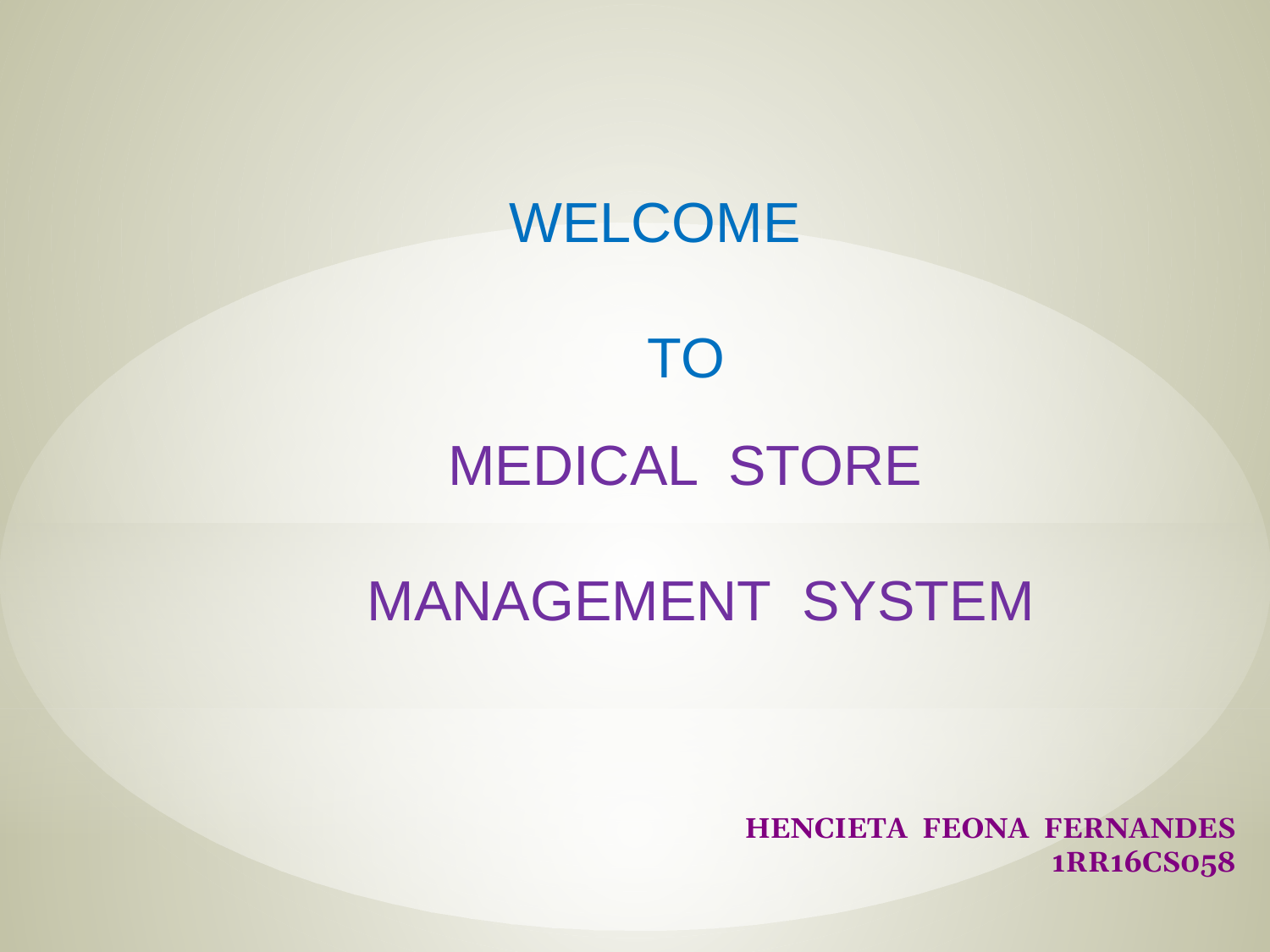

WELCOME

    TO
MEDICAL  STORE

 MANAGEMENT  SYSTEM
HENCIETA  FEONA  FERNANDES
        1RR16CS058